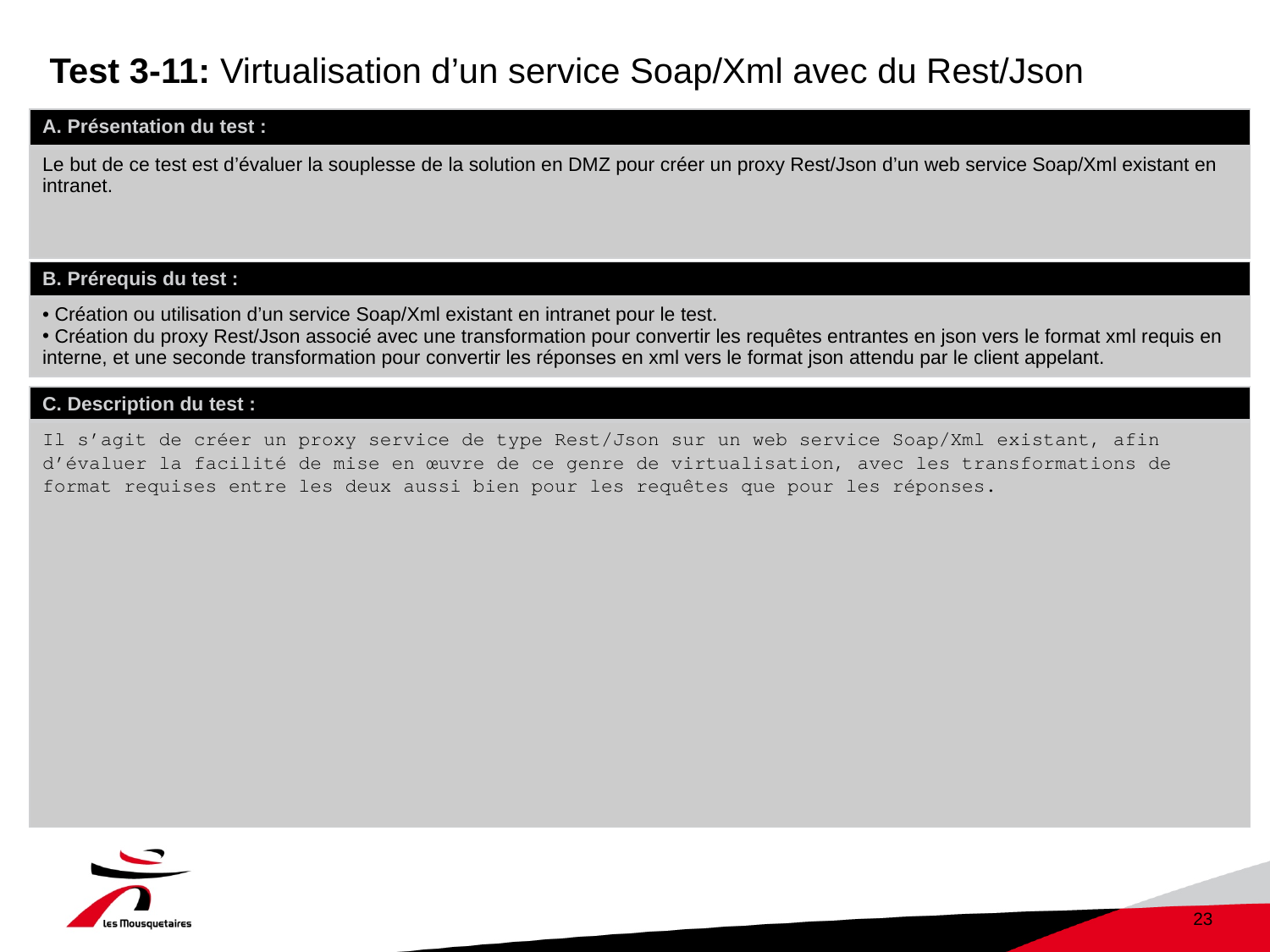

# Test 3-11: Virtualisation d’un service Soap/Xml avec du Rest/Json
| A. Présentation du test : |
| --- |
| Le but de ce test est d’évaluer la souplesse de la solution en DMZ pour créer un proxy Rest/Json d’un web service Soap/Xml existant en intranet. |
| B. Prérequis du test : |
| --- |
| Création ou utilisation d’un service Soap/Xml existant en intranet pour le test. Création du proxy Rest/Json associé avec une transformation pour convertir les requêtes entrantes en json vers le format xml requis en interne, et une seconde transformation pour convertir les réponses en xml vers le format json attendu par le client appelant. |
| C. Description du test : |
| --- |
| Il s’agit de créer un proxy service de type Rest/Json sur un web service Soap/Xml existant, afin d’évaluer la facilité de mise en œuvre de ce genre de virtualisation, avec les transformations de format requises entre les deux aussi bien pour les requêtes que pour les réponses. |
23